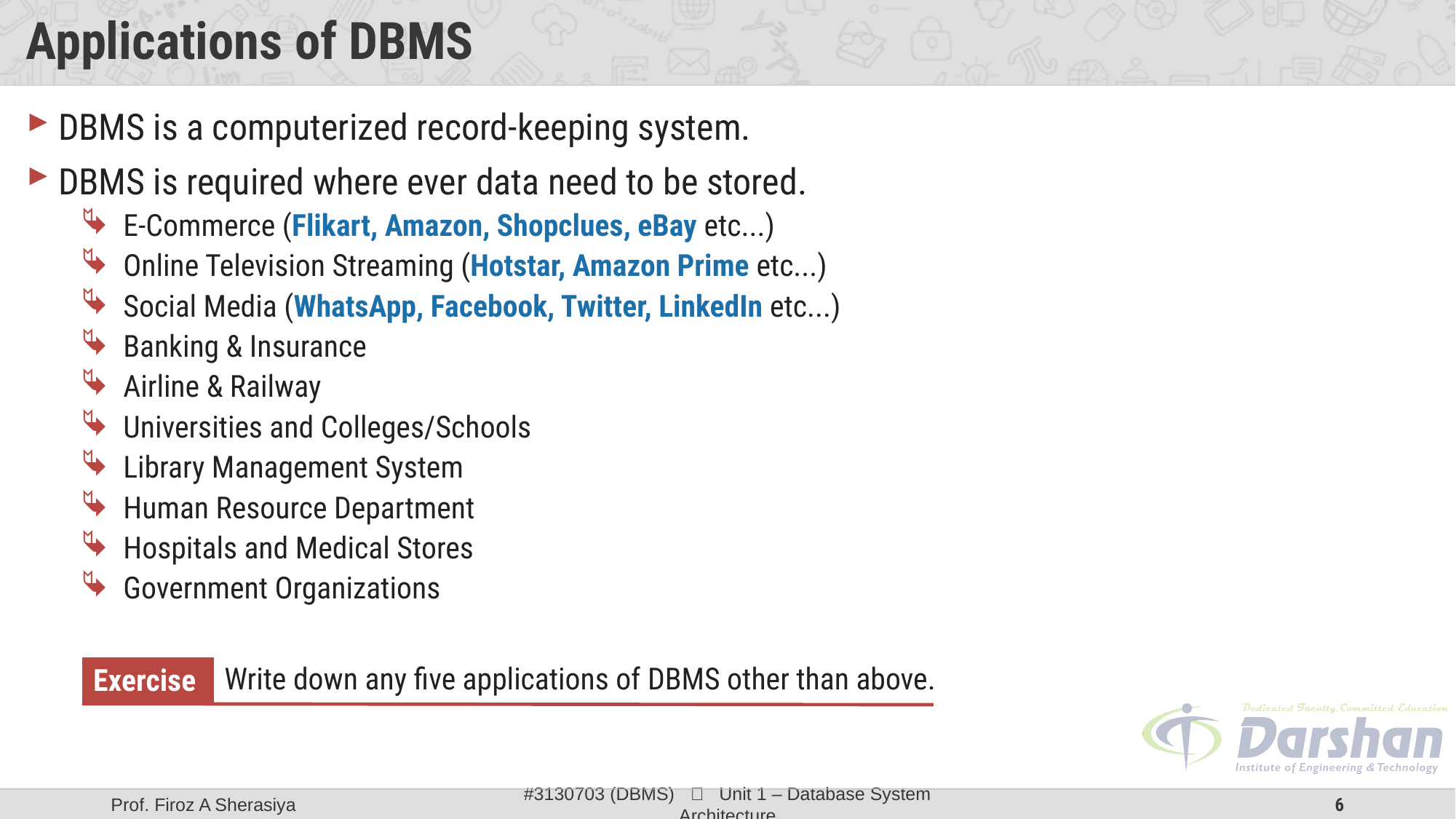

# Applications of DBMS
DBMS is a computerized record-keeping system.
DBMS is required where ever data need to be stored.
E-Commerce (Flikart, Amazon, Shopclues, eBay etc...)
Online Television Streaming (Hotstar, Amazon Prime etc...)
Social Media (WhatsApp, Facebook, Twitter, LinkedIn etc...)
Banking & Insurance
Airline & Railway
Universities and Colleges/Schools
Library Management System
Human Resource Department
Hospitals and Medical Stores
Government Organizations

| Write down any five applications of DBMS other than above. |
| --- |
| Exercise |
| --- |